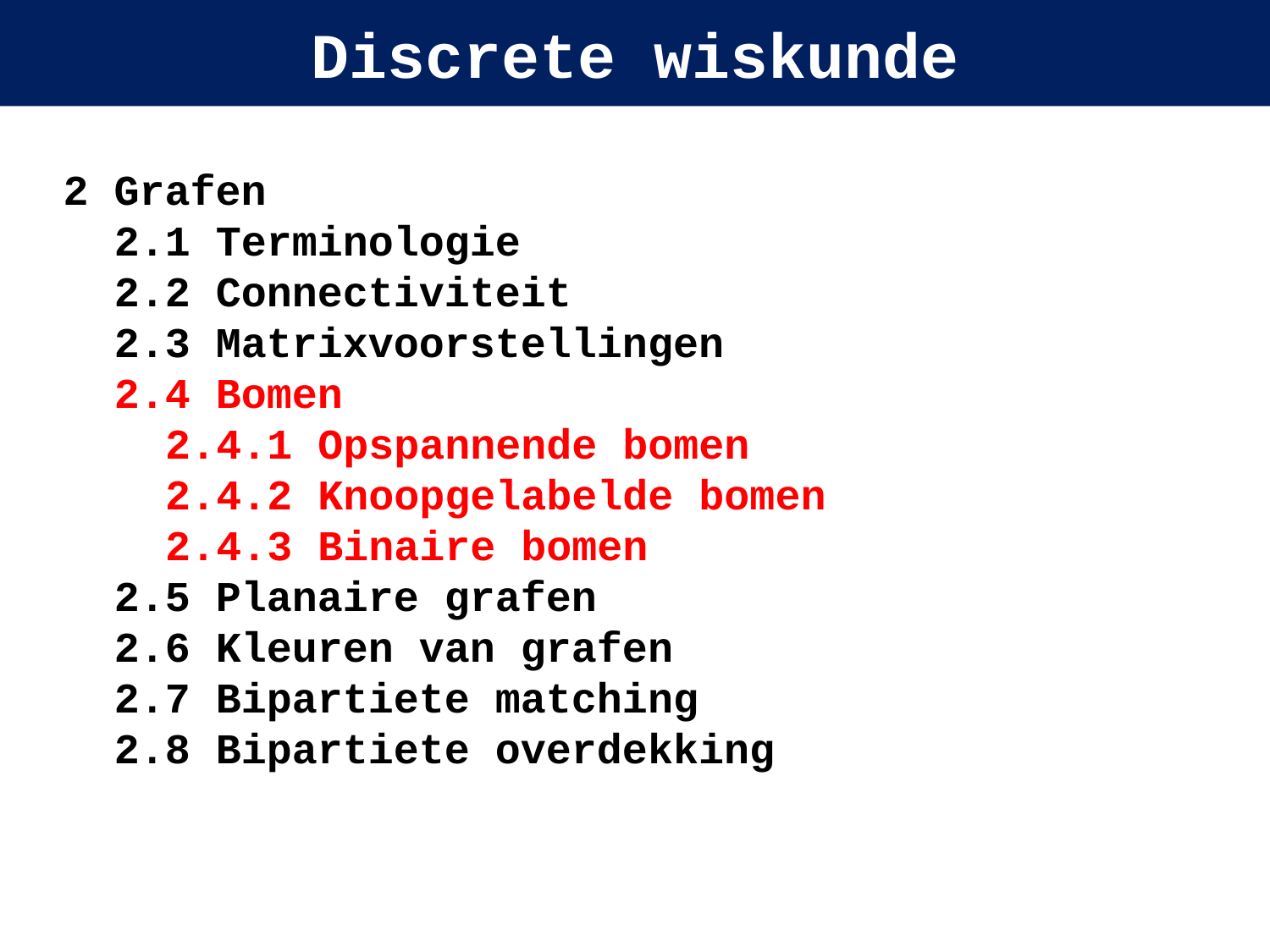

# Discrete wiskunde

2 Grafen
2.1 Terminologie
2.2 Connectiviteit
2.3 Matrixvoorstellingen
2.4 Bomen
2.4.1 Opspannende bomen
2.4.2 Knoopgelabelde bomen
2.4.3 Binaire bomen
2.5 Planaire grafen
2.6 Kleuren van grafen
2.7 Bipartiete matching
2.8 Bipartiete overdekking